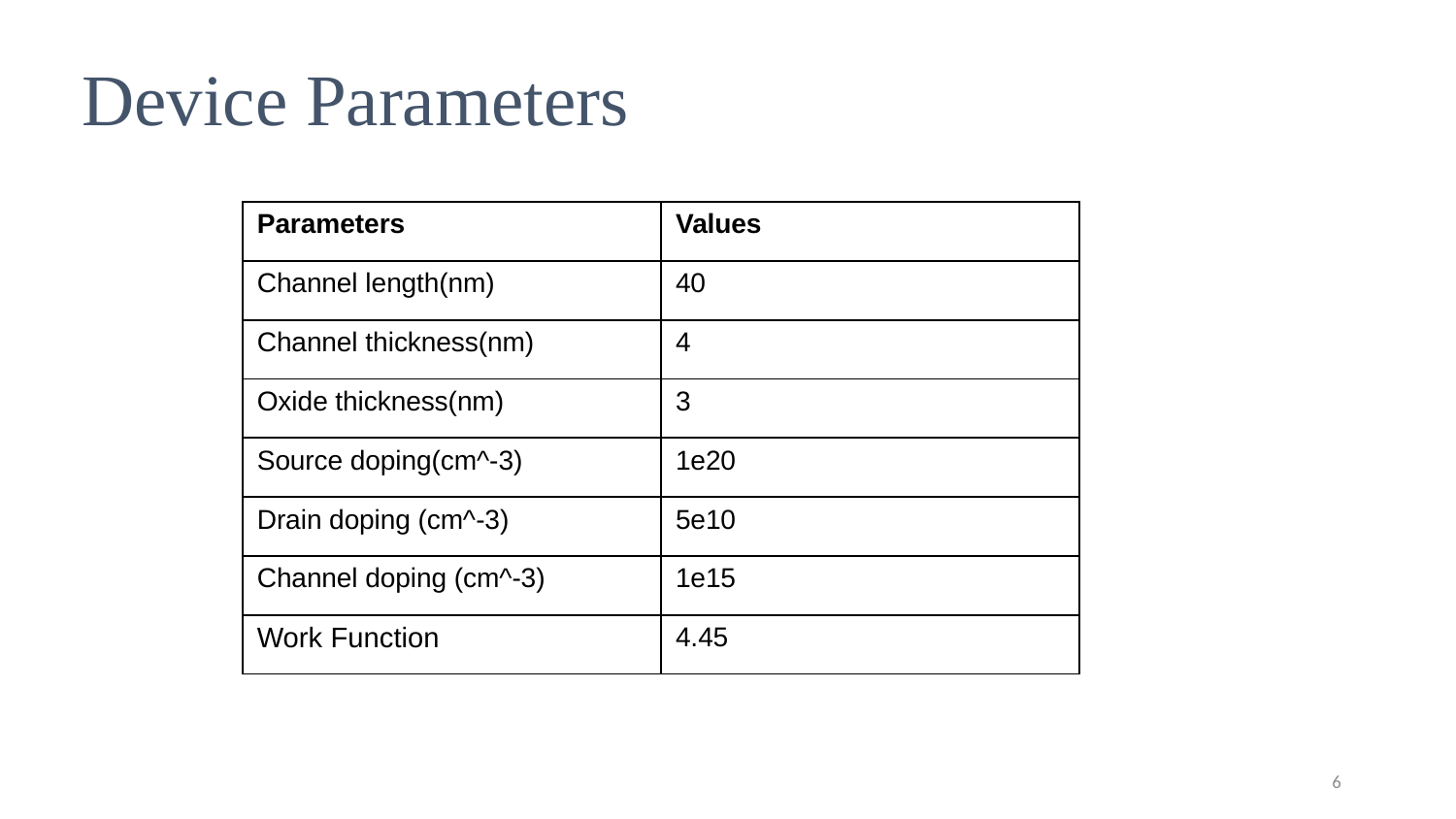

# Device Parameters
| Parameters | Values |
| --- | --- |
| Channel length(nm) | 40 |
| Channel thickness(nm) | 4 |
| Oxide thickness(nm) | 3 |
| Source doping(cm^-3) | 1e20 |
| Drain doping (cm^-3) | 5e10 |
| Channel doping (cm^-3) | 1e15 |
| Work Function | 4.45 |
6